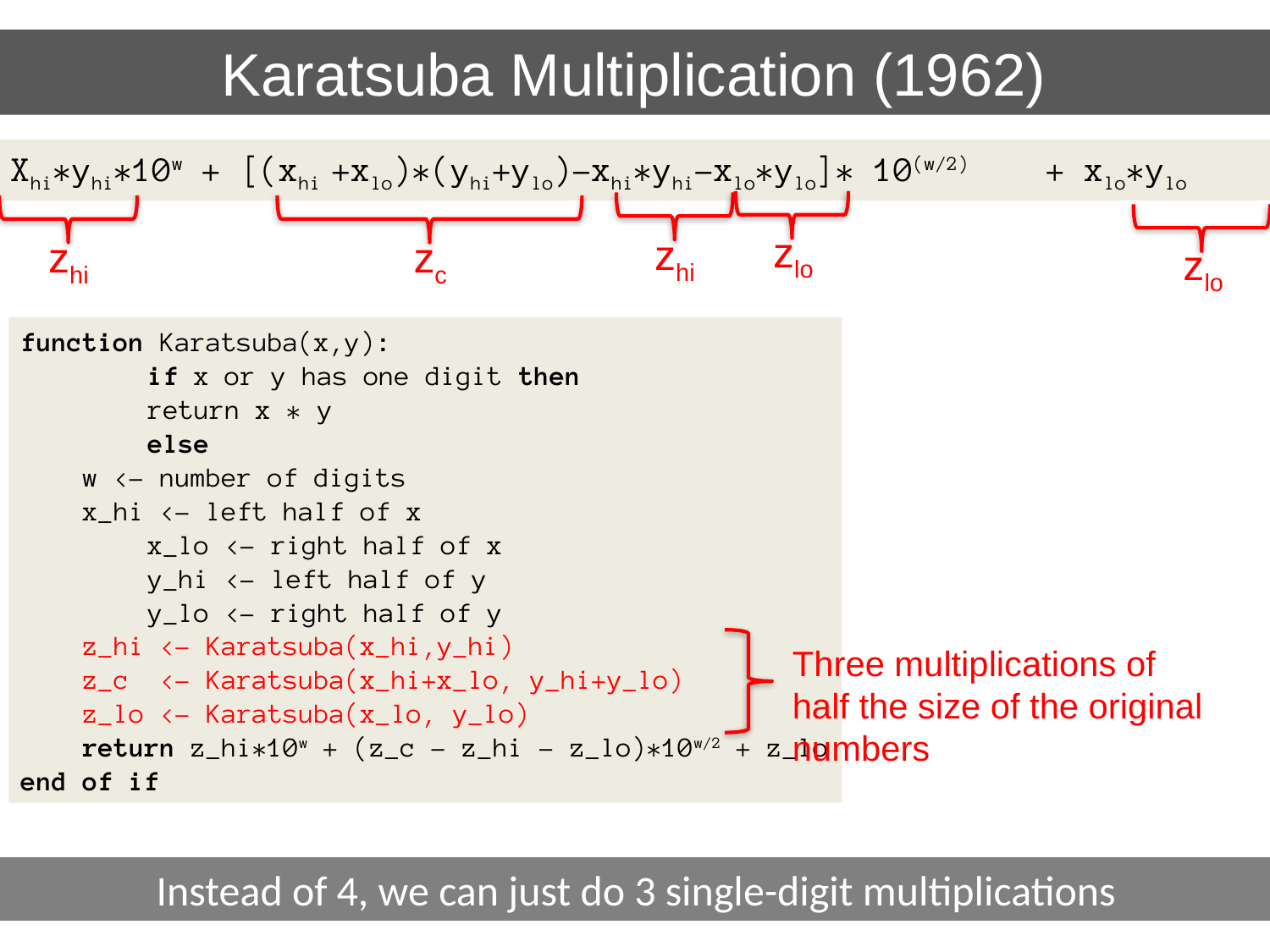

# Karatsuba Multiplication (1962)
Xhi*yhi*10w + [(xhi +xlo)*(yhi+ylo)-xhi*yhi-xlo*ylo]* 10(w/2)    + xlo*ylo

zlo

zhi

zc

zhi

zlo
function Karatsuba(x,y):
	if x or y has one digit then
    	return x * y
	else
    w <- number of digits
    x_hi <- left half of x
	x_lo <- right half of x
	y_hi <- left half of y
	y_lo <- right half of y
    z_hi <- Karatsuba(x_hi,y_hi)
    z_c  <- Karatsuba(x_hi+x_lo, y_hi+y_lo)
    z_lo <- Karatsuba(x_lo, y_lo)
    return z_hi*10w + (z_c - z_hi - z_lo)*10w/2 + z_lo
end of if

Three multiplications of half the size of the original numbers
Instead of 4, we can just do 3 single-digit multiplications